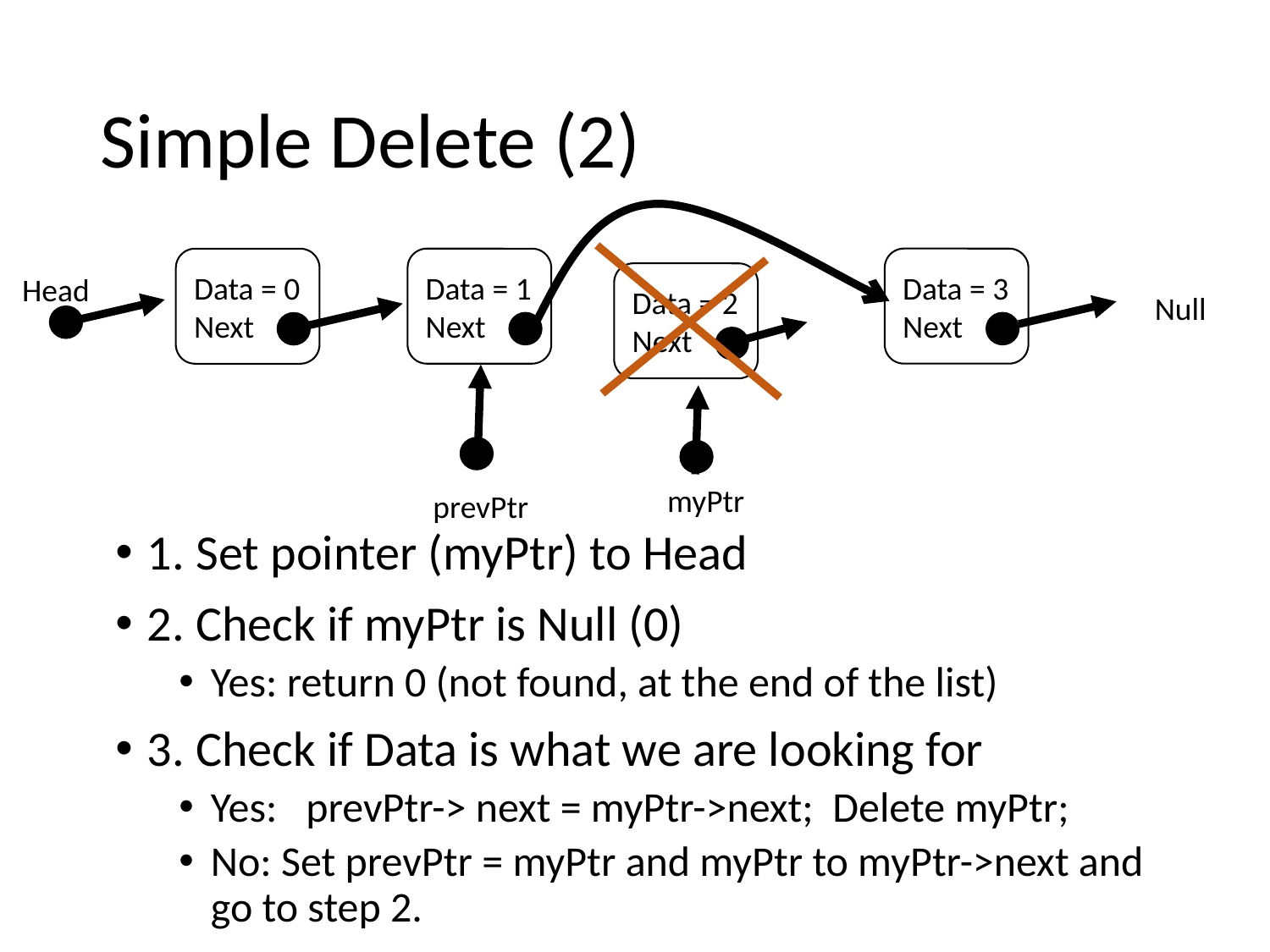

# Simple Delete (2)

Data = 3
Next

Data = 1
Next

Data = 0
Next

Data = 2
Next

Head
Null

myPtr
prevPtr
1. Set pointer (myPtr) to Head
2. Check if myPtr is Null (0)
Yes: return 0 (not found, at the end of the list)
3. Check if Data is what we are looking for
Yes:   prevPtr-> next = myPtr->next;  Delete myPtr;
No: Set prevPtr = myPtr and myPtr to myPtr->next and go to step 2.